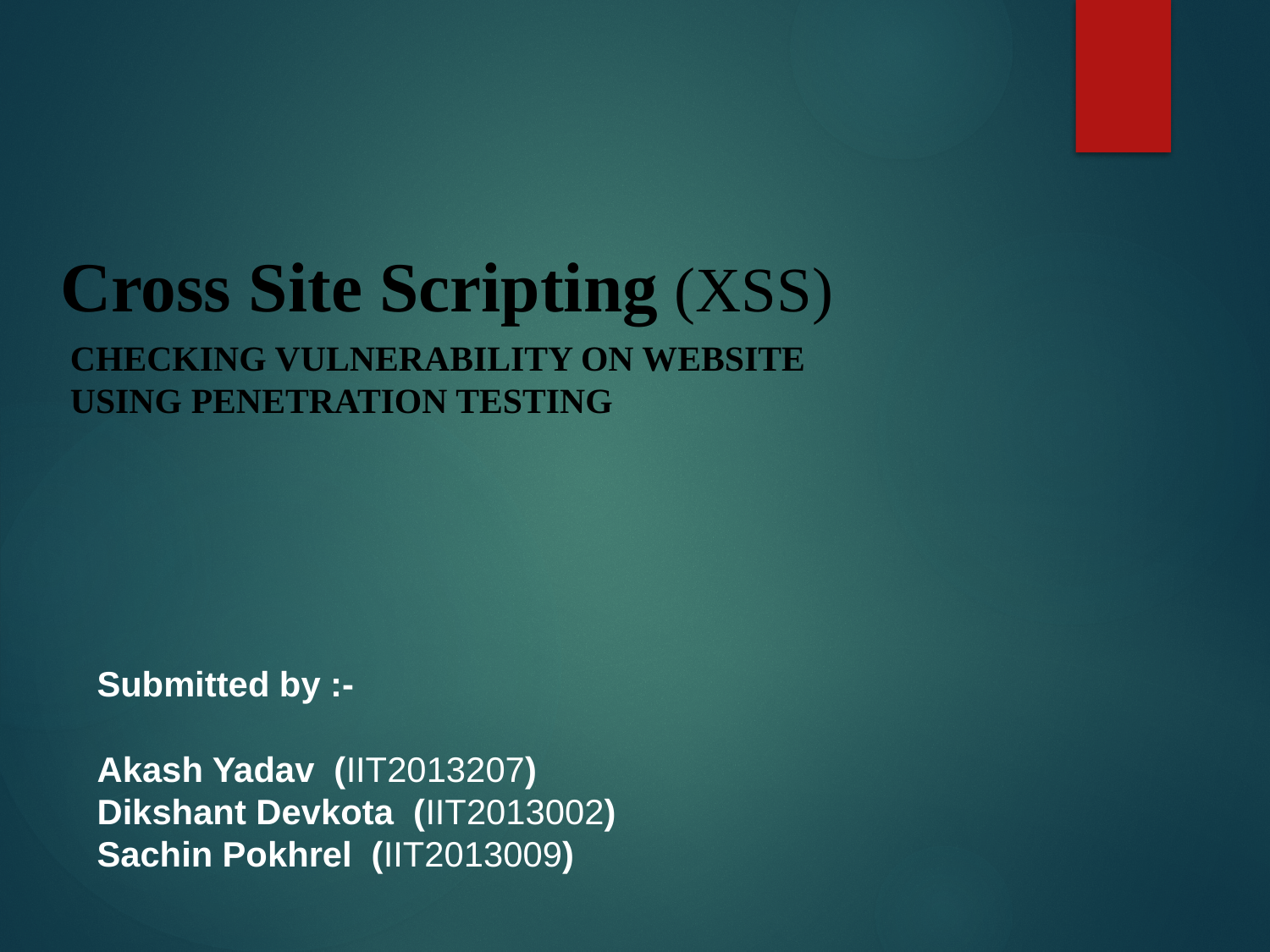

# Cross Site Scripting (XSS)
Checking vulnerability on website using penetration testing
Submitted by :-

Akash Yadav  (IIT2013207)
Dikshant Devkota  (IIT2013002)
Sachin Pokhrel  (IIT2013009)